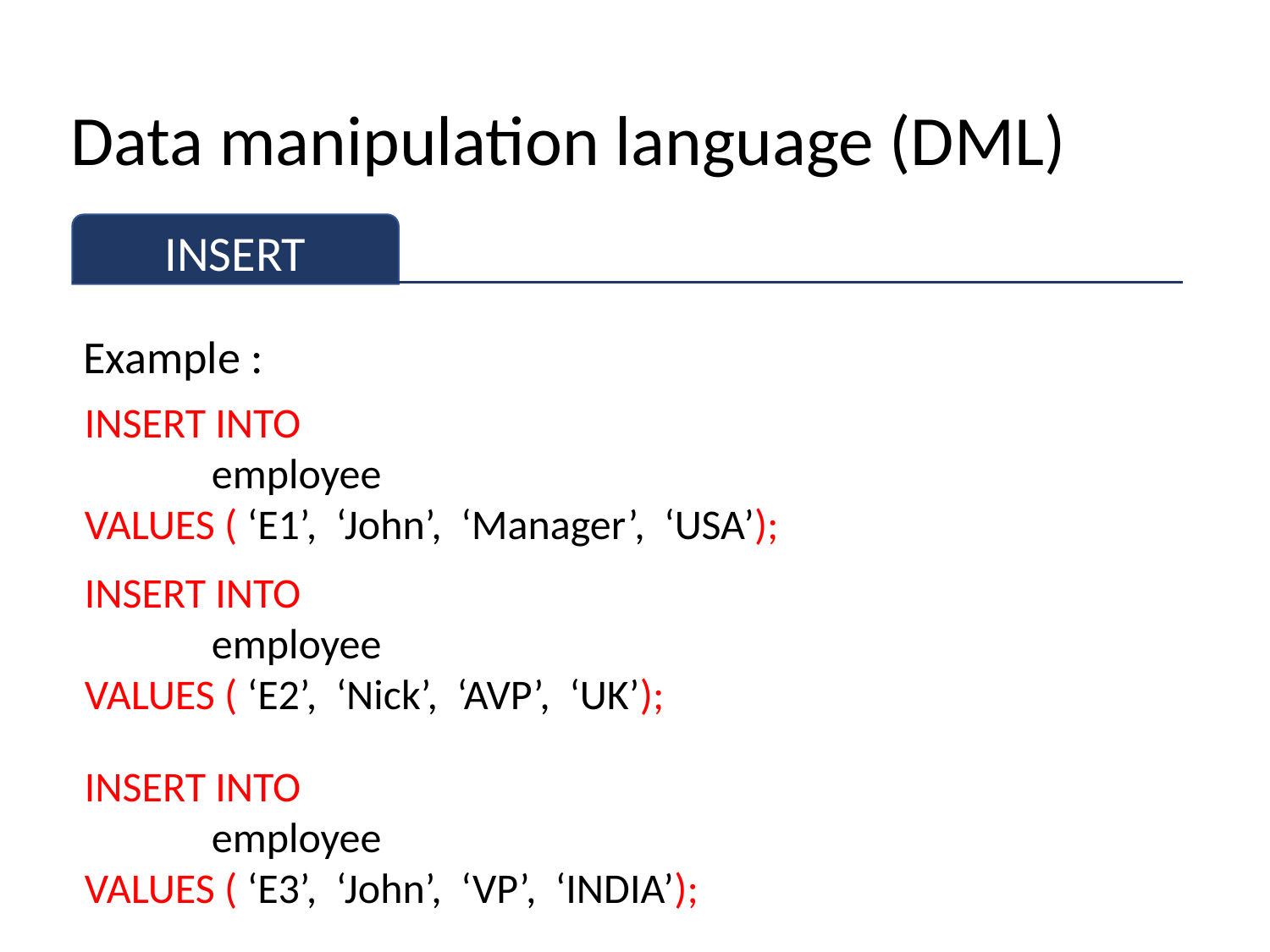

# Data manipulation language (DML)
INSERT
Example :
INSERT INTO
	employee
VALUES ( ‘E1’,  ‘John’,  ‘Manager’,  ‘USA’);
INSERT INTO
	employee
VALUES ( ‘E2’,  ‘Nick’,  ‘AVP’,  ‘UK’);
INSERT INTO
	employee
VALUES ( ‘E3’,  ‘John’,  ‘VP’,  ‘INDIA’);